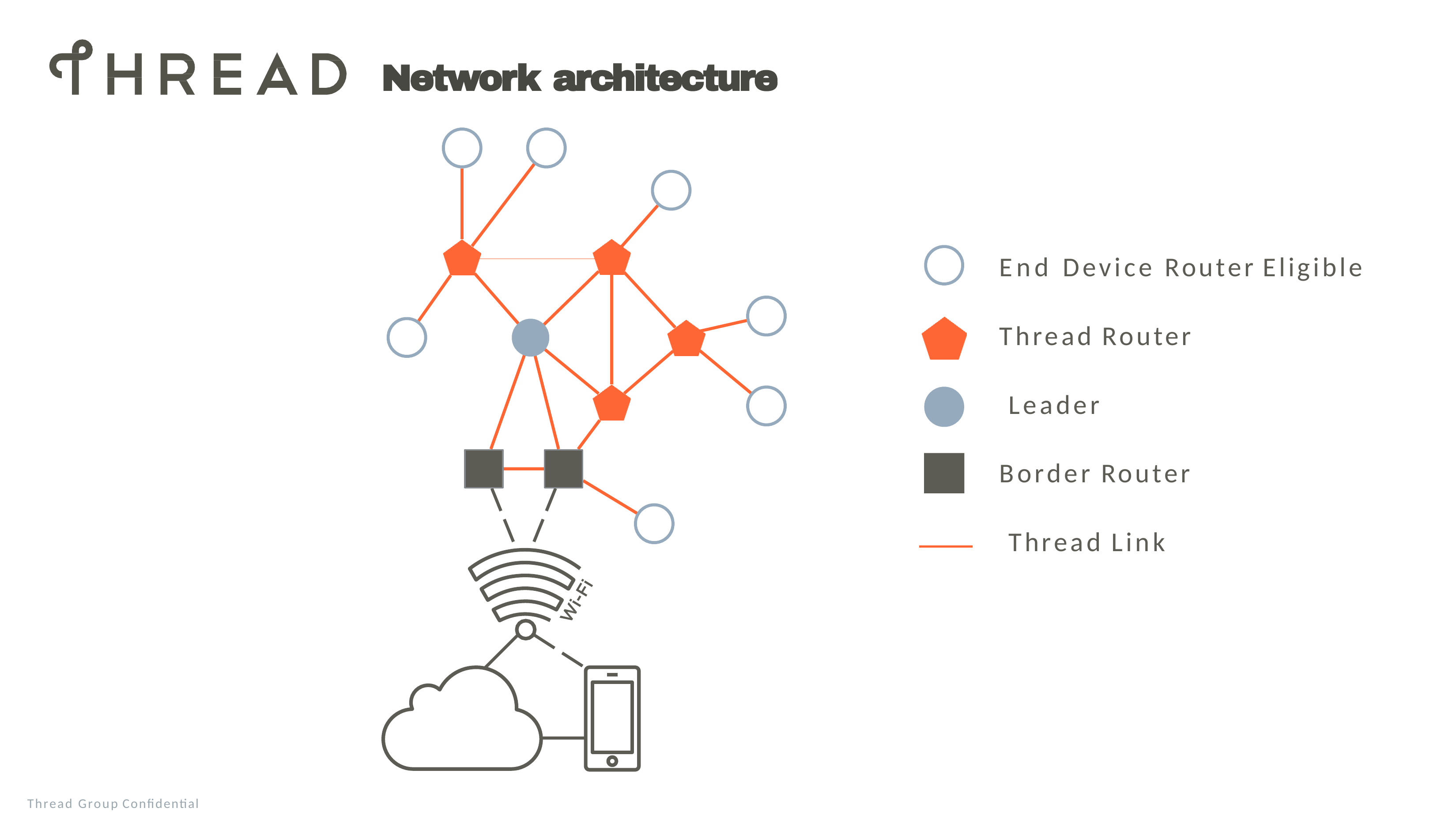

# Network architecture

End Device Router Eligible
Thread Router  Leader  Border Router  Thread Link

Thread Group Confidential